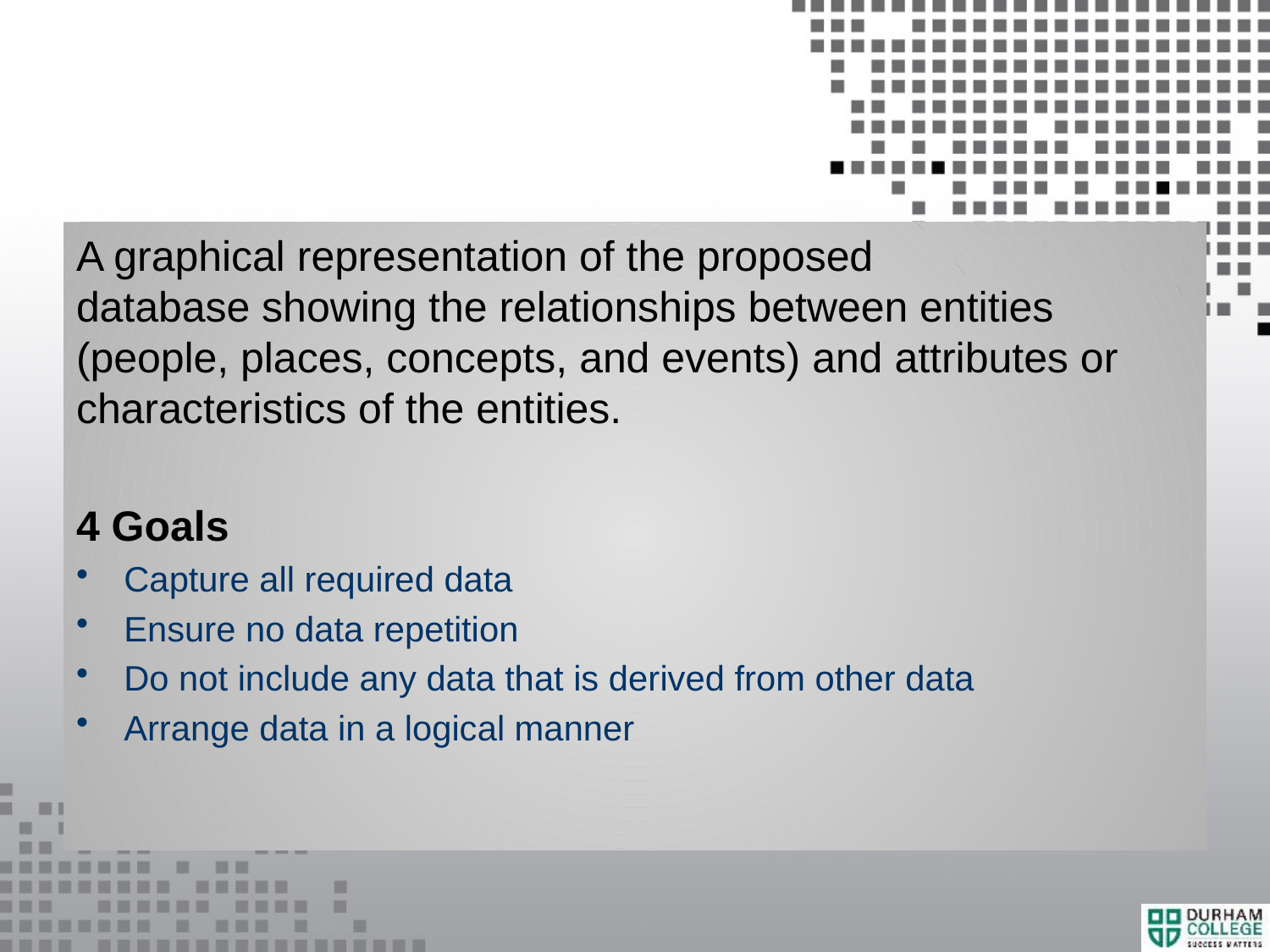

# ERDs
A graphical representation of the proposed
database showing the relationships between entities (people, places, concepts, and events) and attributes or characteristics of the entities.

4 Goals
Capture all required data
Ensure no data repetition
Do not include any data that is derived from other data
Arrange data in a logical manner